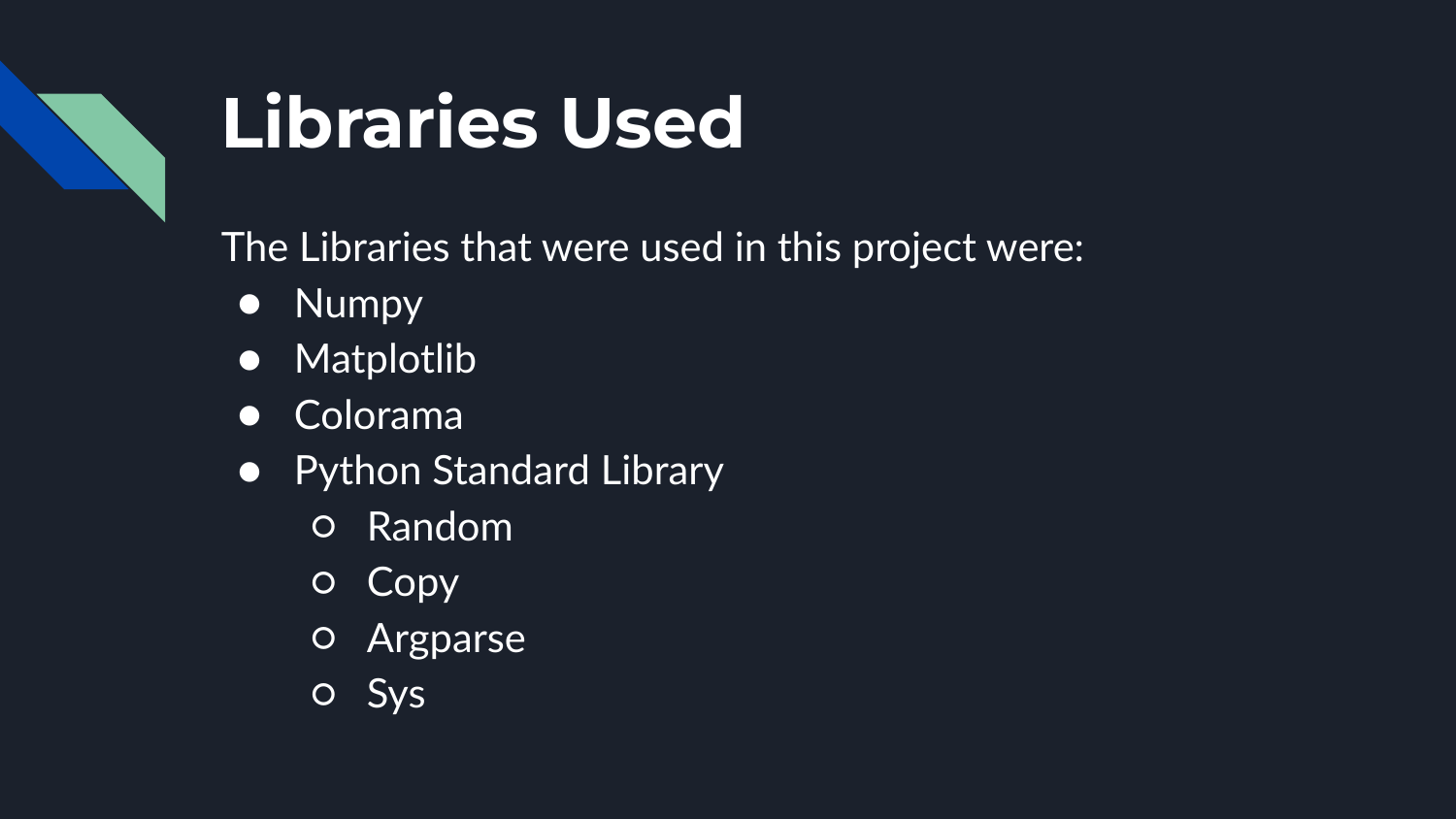

# Libraries Used
The Libraries that were used in this project were:
Numpy
Matplotlib
Colorama
Python Standard Library
Random
Copy
Argparse
Sys